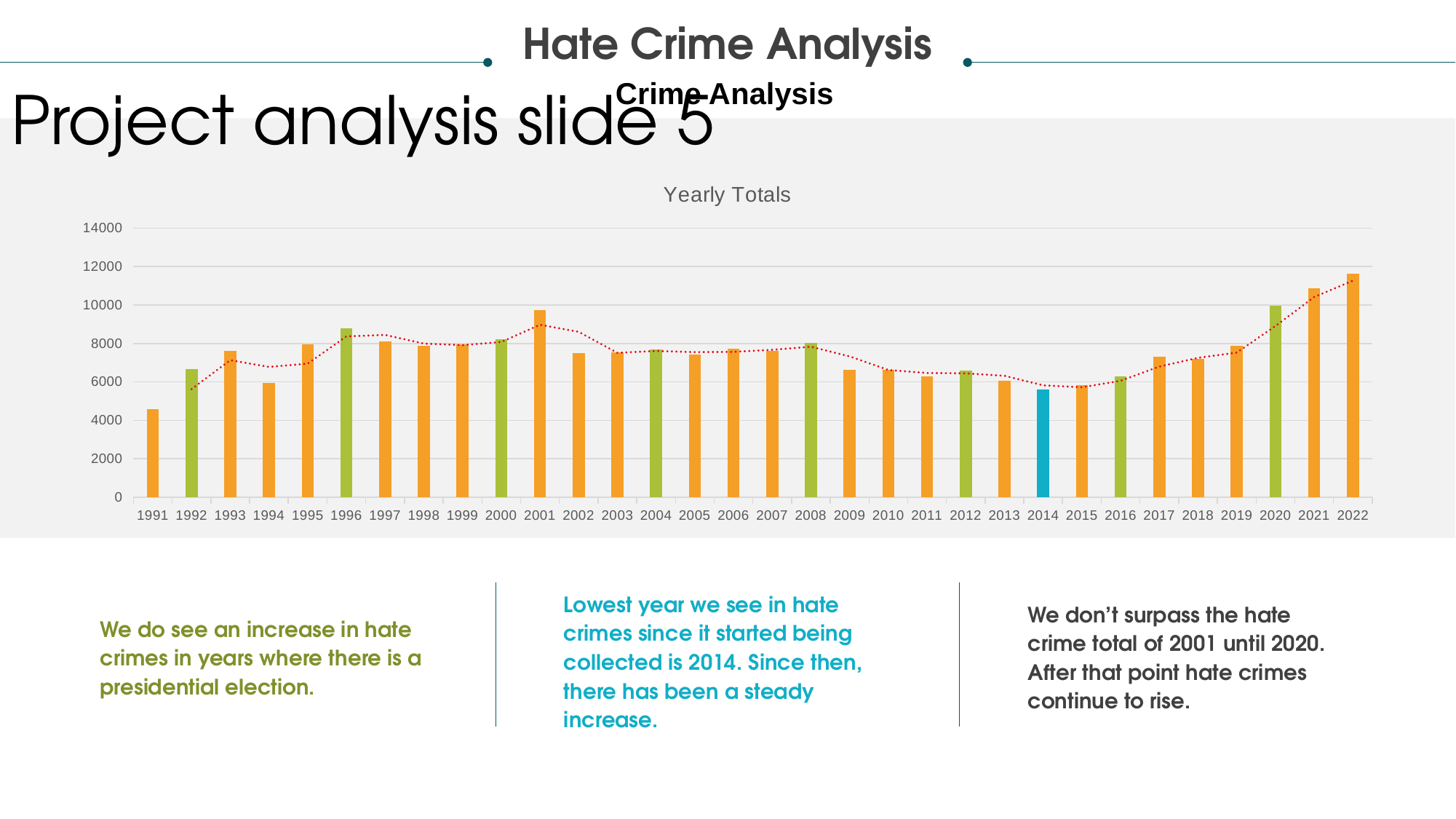

Hate Crime Analysis
Project analysis slide 5
Crime Analysis

### Chart: Yearly Totals

| Category | Total |
|---|---|
| 1991 | 4589.0 |
| 1992 | 6662.0 |
| 1993 | 7604.0 |
| 1994 | 5953.0 |
| 1995 | 7949.0 |
| 1996 | 8789.0 |
| 1997 | 8105.0 |
| 1998 | 7889.0 |
| 1999 | 7940.0 |
| 2000 | 8217.0 |
| 2001 | 9730.0 |
| 2002 | 7485.0 |
| 2003 | 7539.0 |
| 2004 | 7684.0 |
| 2005 | 7411.0 |
| 2006 | 7715.0 |
| 2007 | 7623.0 |
| 2008 | 8039.0 |
| 2009 | 6612.0 |
| 2010 | 6628.0 |
| 2011 | 6299.0 |
| 2012 | 6592.0 |
| 2013 | 6044.0 |
| 2014 | 5597.0 |
| 2015 | 5843.0 |
| 2016 | 6270.0 |
| 2017 | 7327.0 |
| 2018 | 7179.0 |
| 2019 | 7868.0 |
| 2020 | 9949.0 |
| 2021 | 10889.0 |
| 2022 | 11643.0 |
Lowest year we see in hate crimes since it started being collected is 2014. Since then, there has been a steady increase.
We don’t surpass the hate crime total of 2001 until 2020. After that point hate crimes continue to rise.
We do see an increase in hate crimes in years where there is a presidential election.